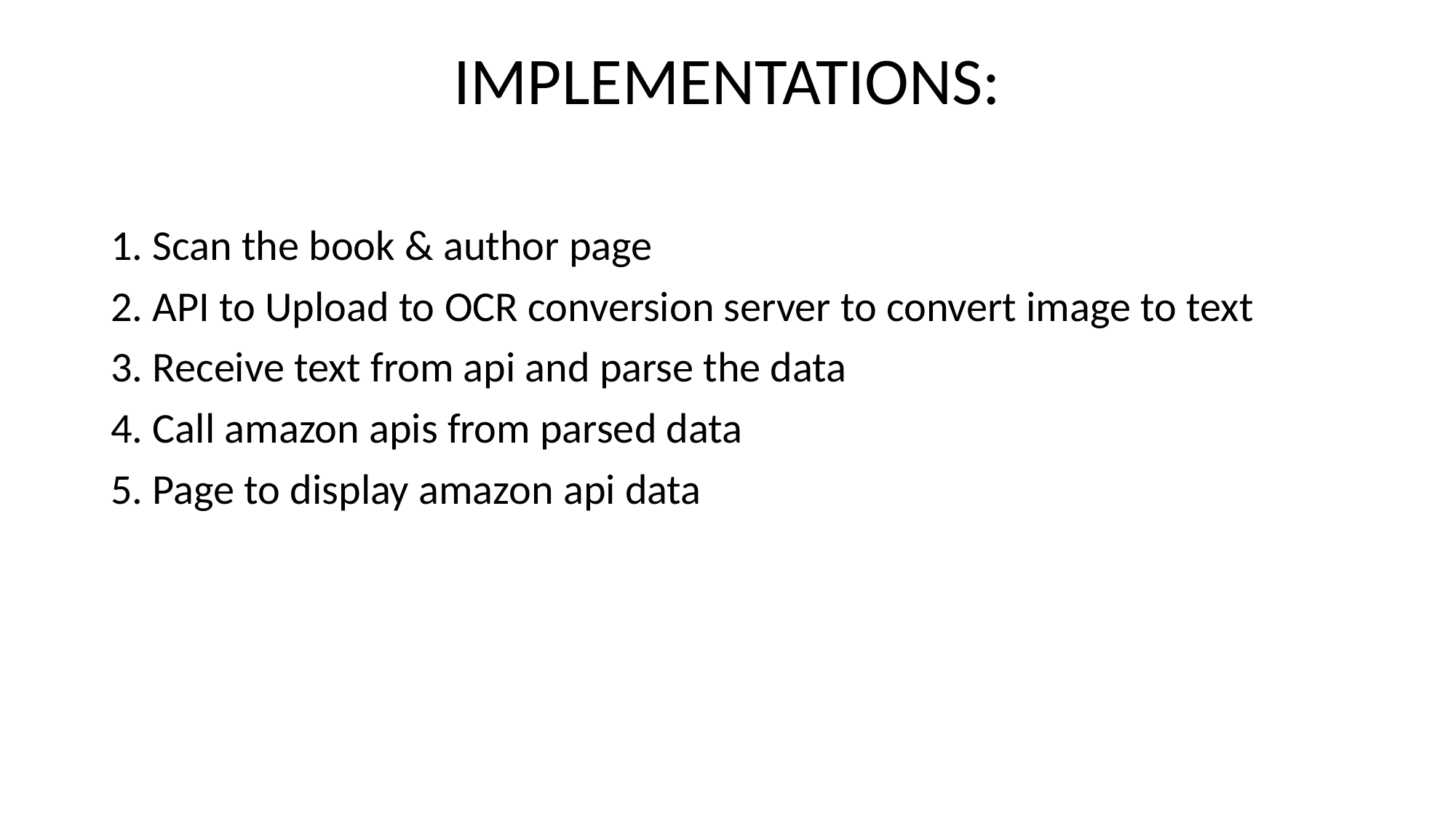

# IMPLEMENTATIONS:
1. Scan the book & author page
2. API to Upload to OCR conversion server to convert image to text
3. Receive text from api and parse the data
4. Call amazon apis from parsed data
5. Page to display amazon api data